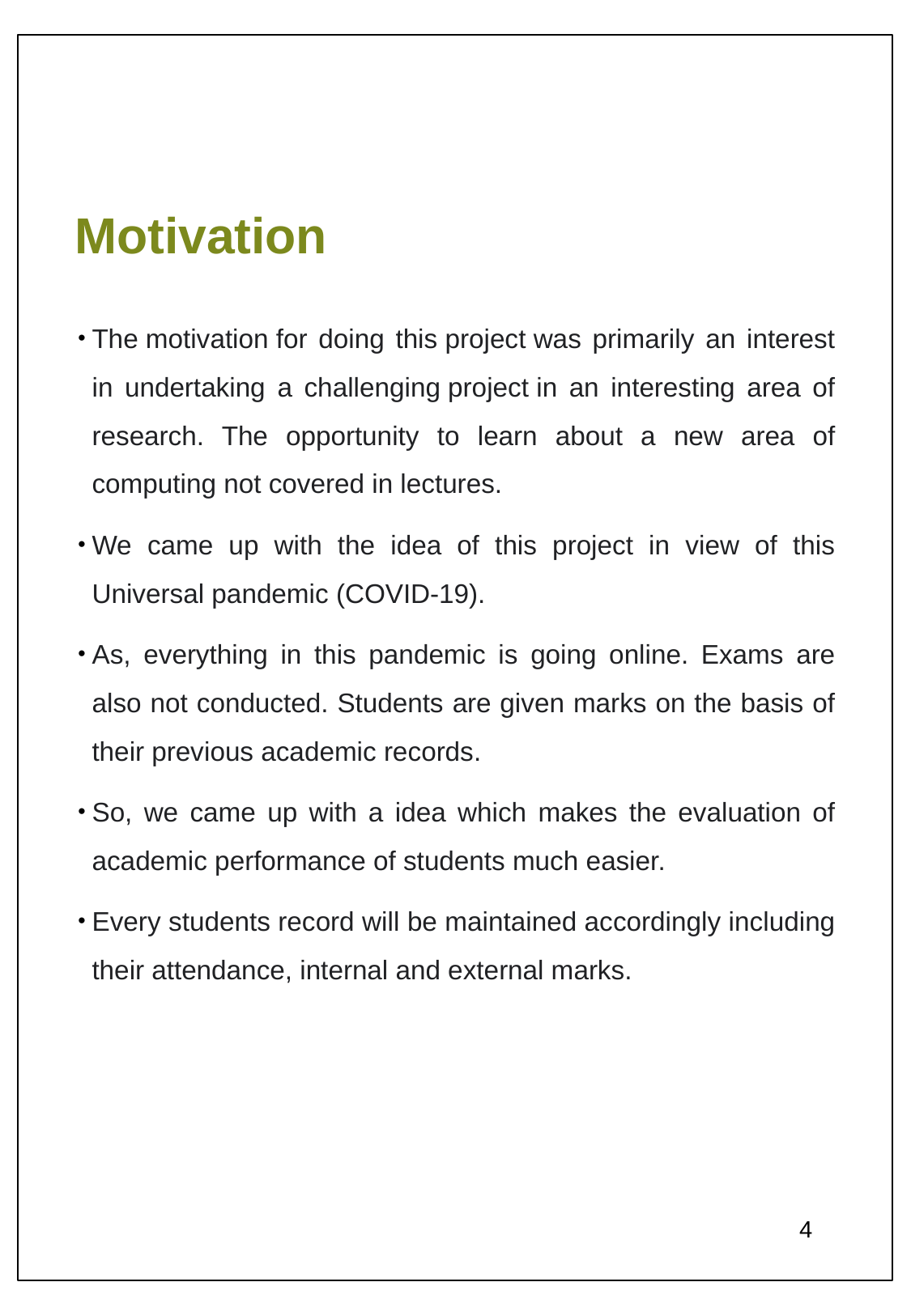

# Motivation
The motivation for doing this project was primarily an interest in undertaking a challenging project in an interesting area of research. The opportunity to learn about a new area of computing not covered in lectures.
We came up with the idea of this project in view of this Universal pandemic (COVID-19).
As, everything in this pandemic is going online. Exams are also not conducted. Students are given marks on the basis of their previous academic records.
So, we came up with a idea which makes the evaluation of academic performance of students much easier.
Every students record will be maintained accordingly including their attendance, internal and external marks.
4